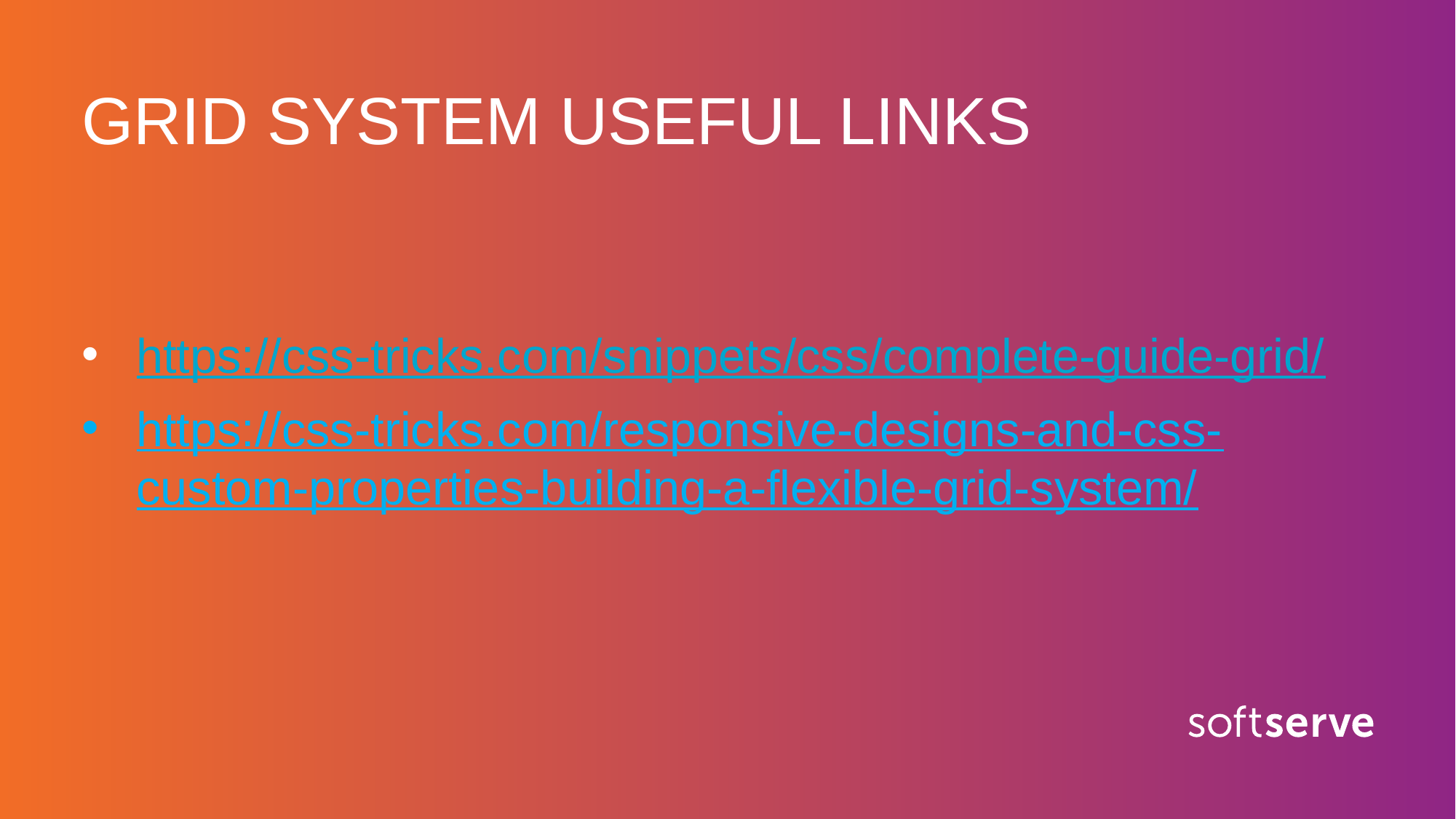

# GRID SYSTEM USEFUL LINKS

https://css-tricks.com/snippets/css/complete-guide-grid/
https://css-tricks.com/responsive-designs-and-css-custom-properties-building-a-flexible-grid-system/